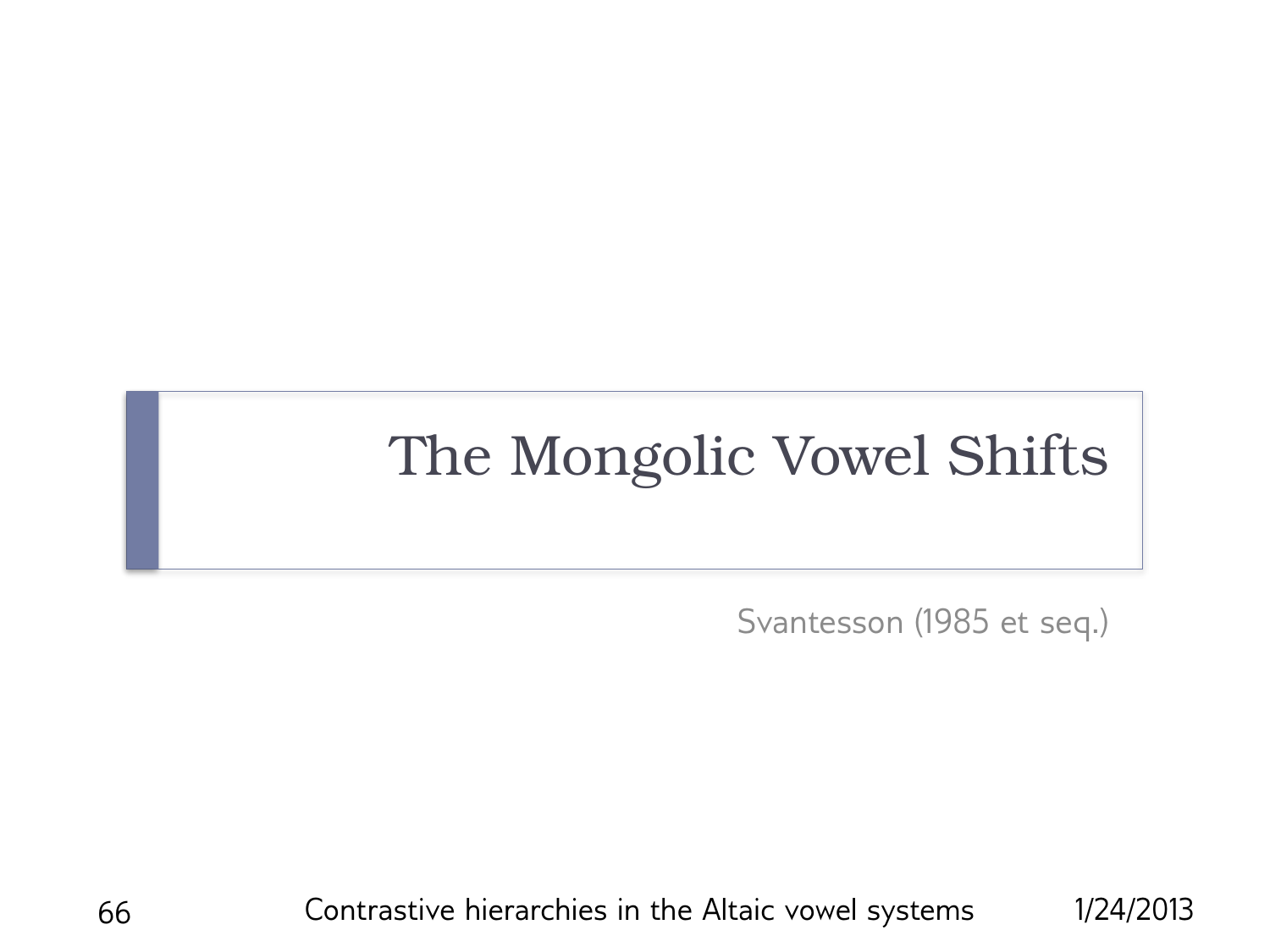

# The Mongolic Vowel Shifts
Svantesson (1985 et seq.)
Contrastive hierarchies in the Altaic vowel systems
1/24/2013
66